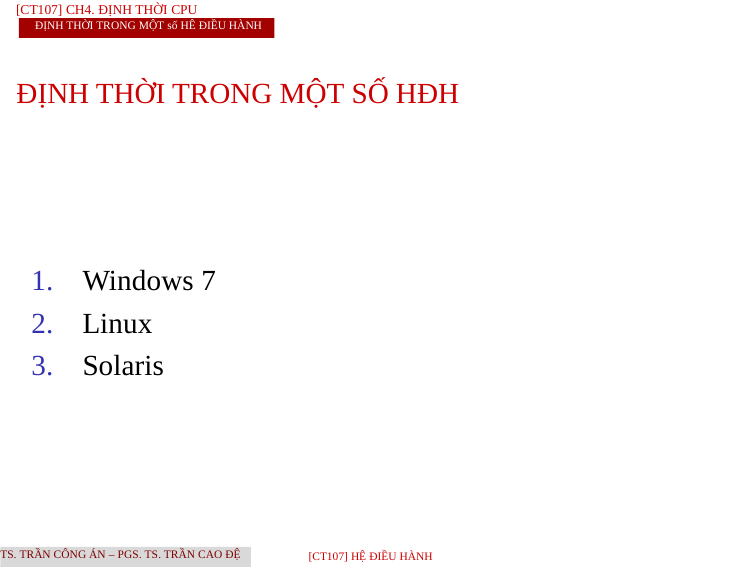

[CT107] Ch4. Định thời CPU
Định thời trong một số hê điều hành
ĐỊNH THỜI TRONG MỘT SỐ HĐH
1.    Windows 7
2.    Linux
3.    Solaris
TS. Trần Công Án – PGS. TS. Trần Cao Đệ
[CT107] HỆ điều hành